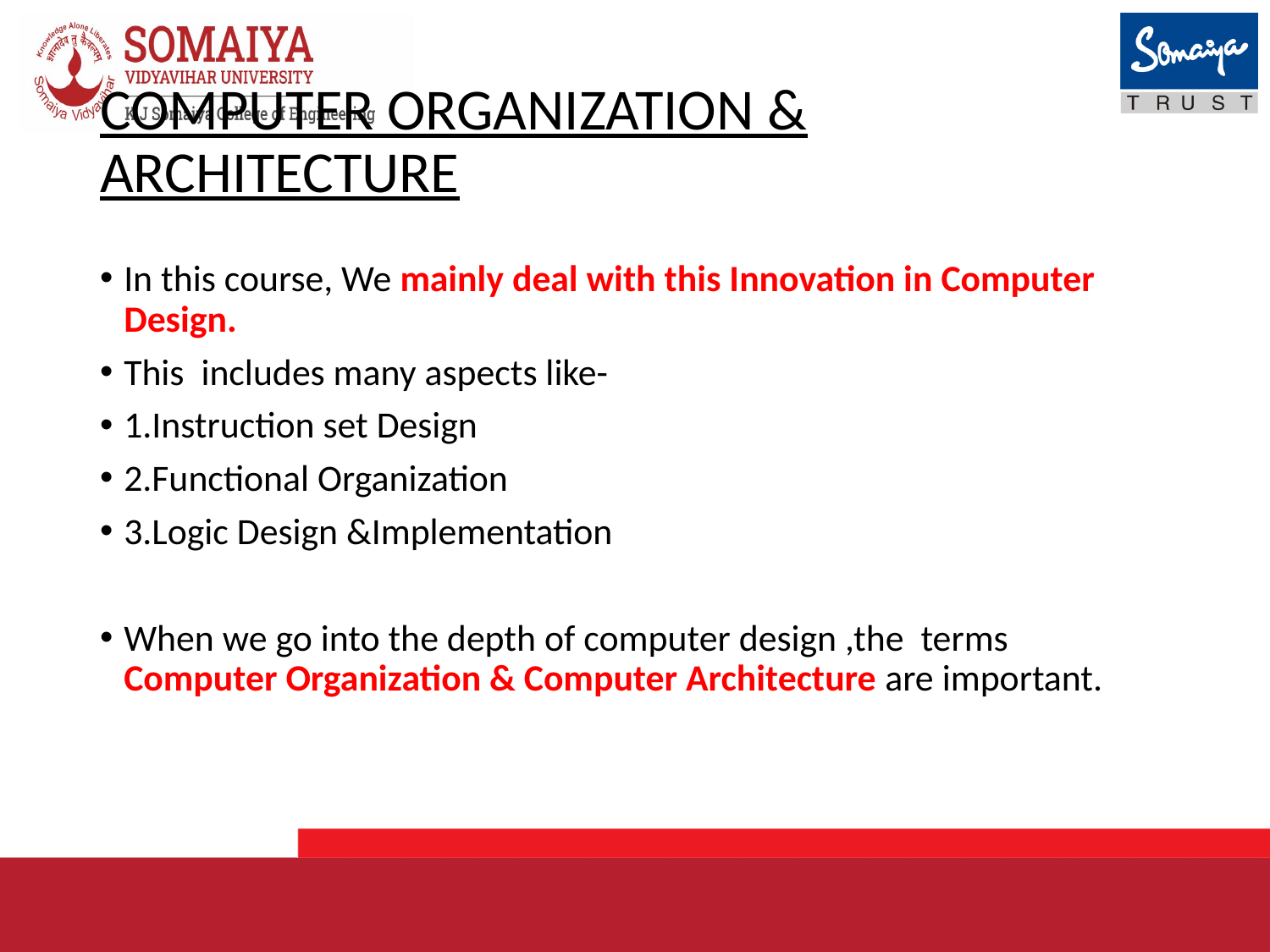

# COMPUTER ORGANIZATION & ARCHITECTURE
In this course, We mainly deal with this Innovation in Computer Design.
This  includes many aspects like-
1.Instruction set Design
2.Functional Organization
3.Logic Design &Implementation

When we go into the depth of computer design ,the  terms Computer Organization & Computer Architecture are important.